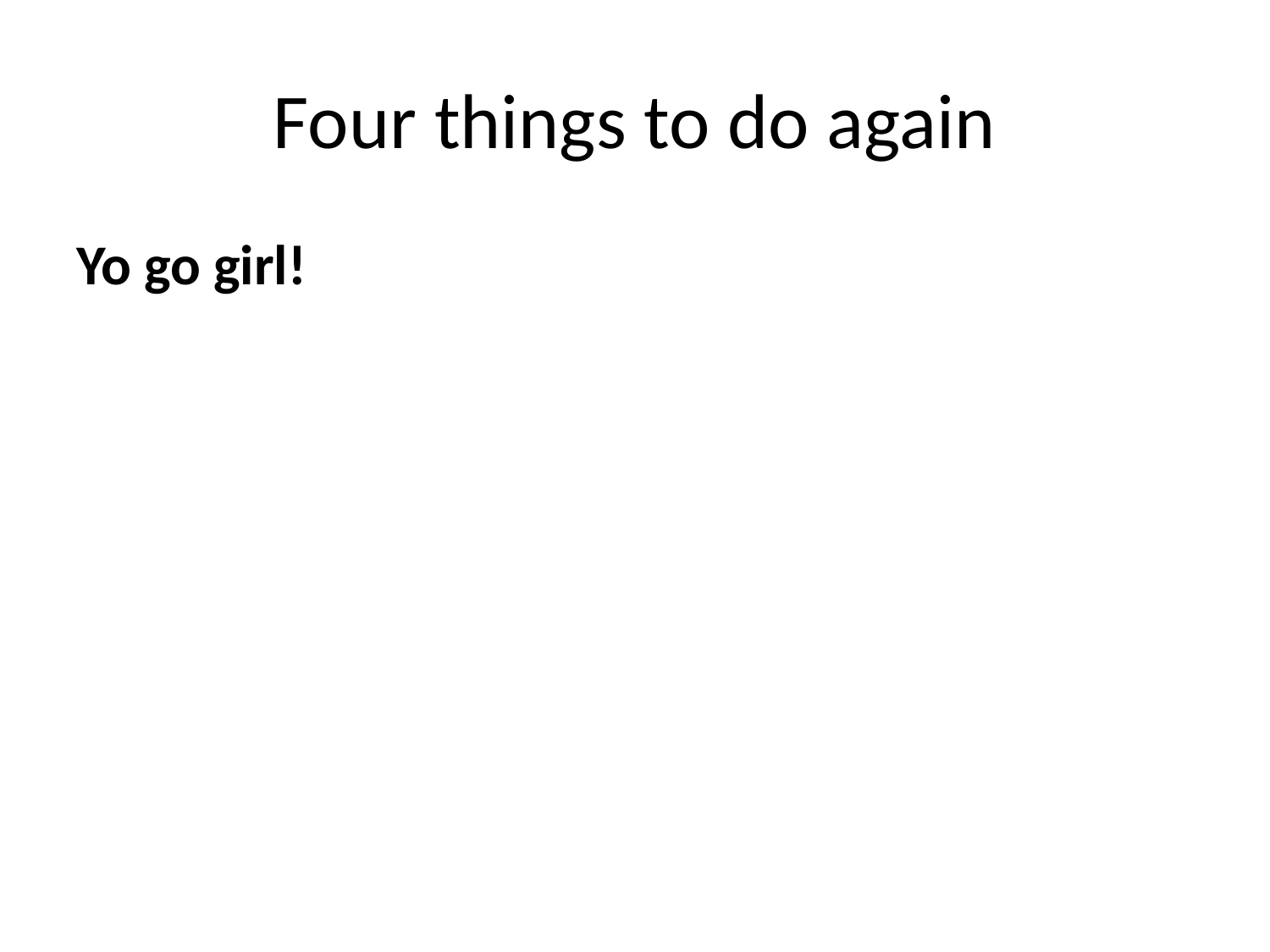

# Four things to do again
Yo go girl!